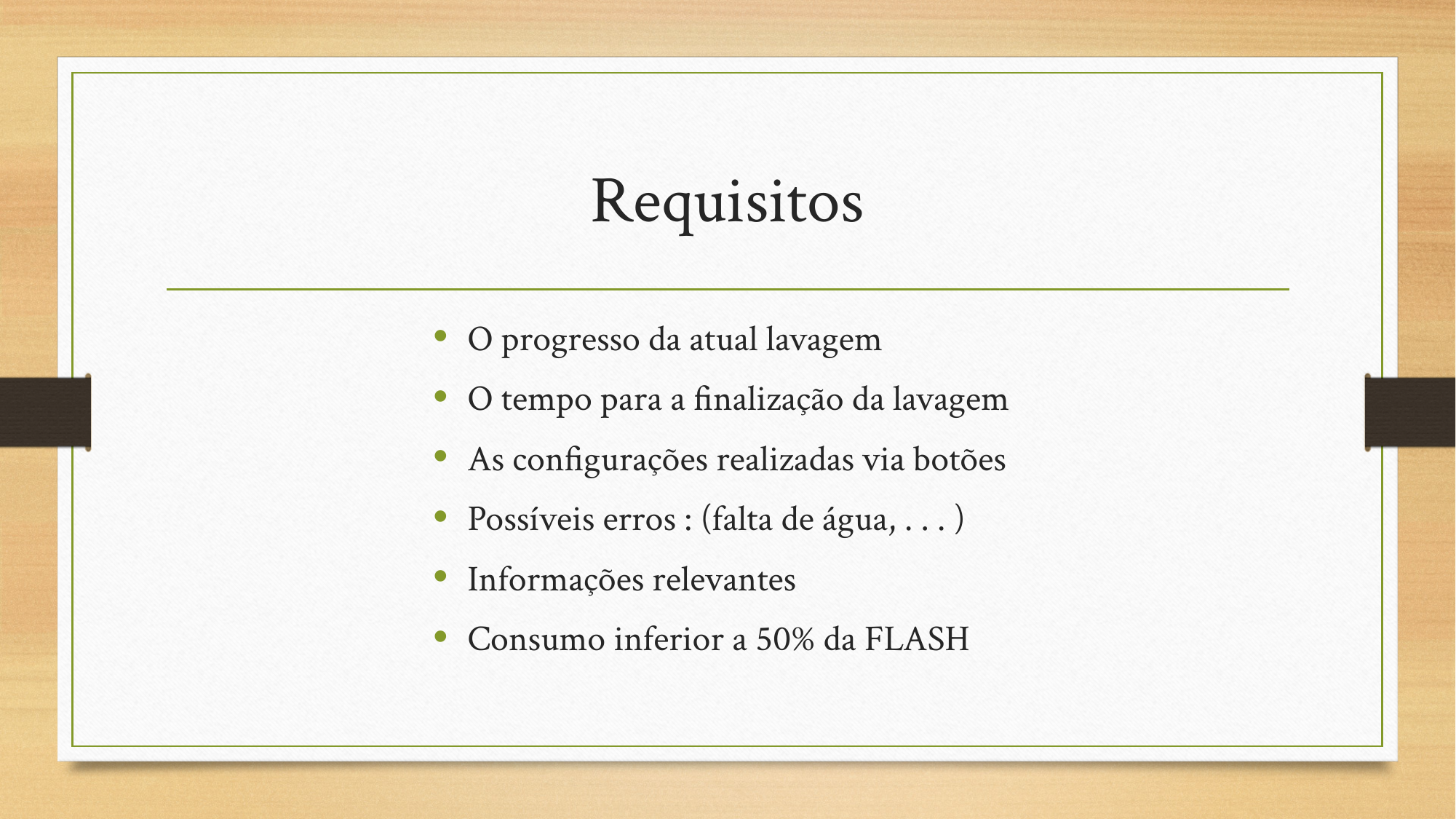

# Requisitos
O progresso da atual lavagem
O tempo para a finalização da lavagem
As configurações realizadas via botões
Possíveis erros : (falta de água, . . . )
Informações relevantes
Consumo inferior a 50% da FLASH